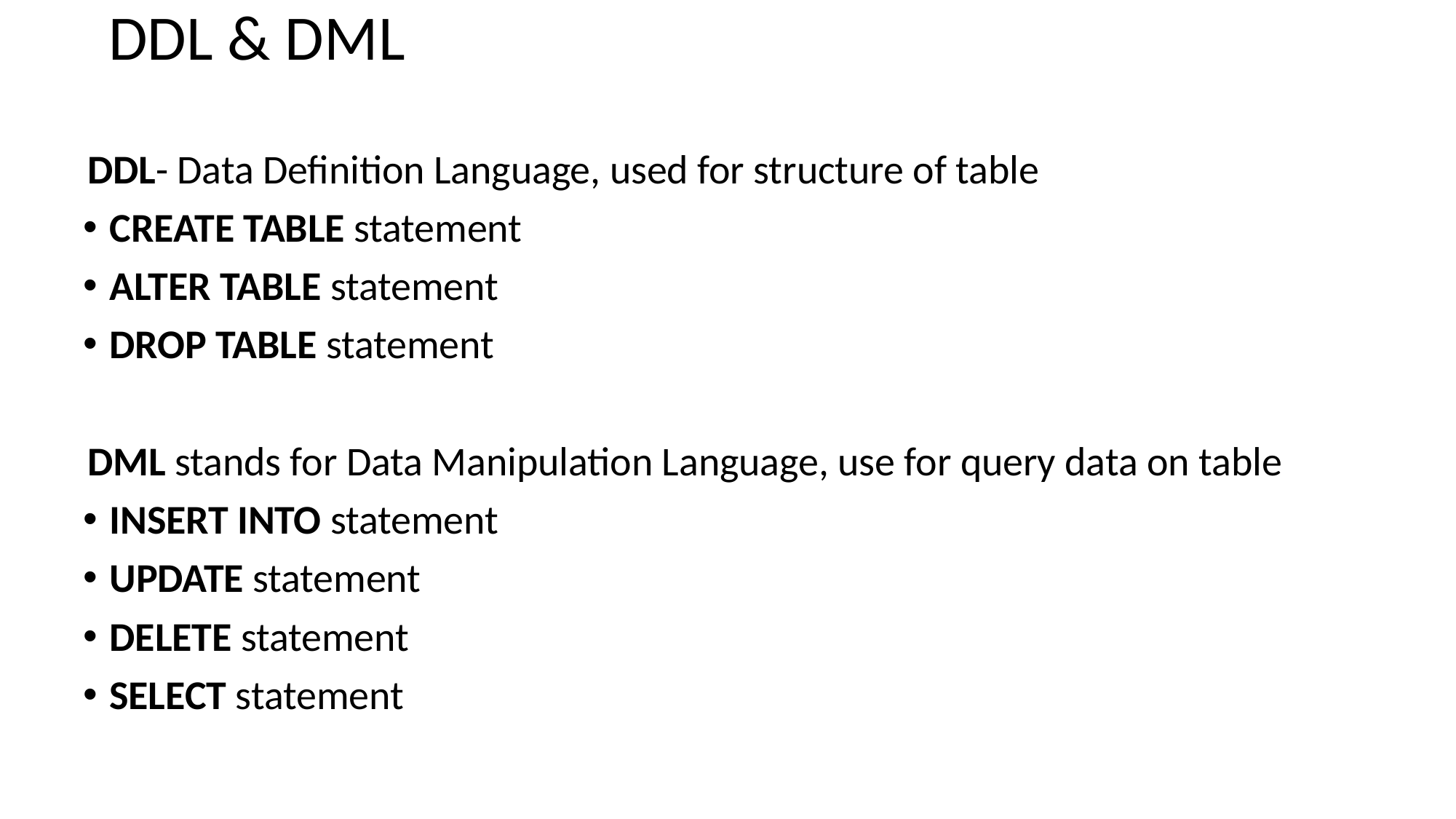

# DDL & DML

DDL- Data Definition Language, used for structure of table
CREATE TABLE statement
ALTER TABLE statement
DROP TABLE statement

DML stands for Data Manipulation Language, use for query data on table
INSERT INTO statement
UPDATE statement
DELETE statement
SELECT statement